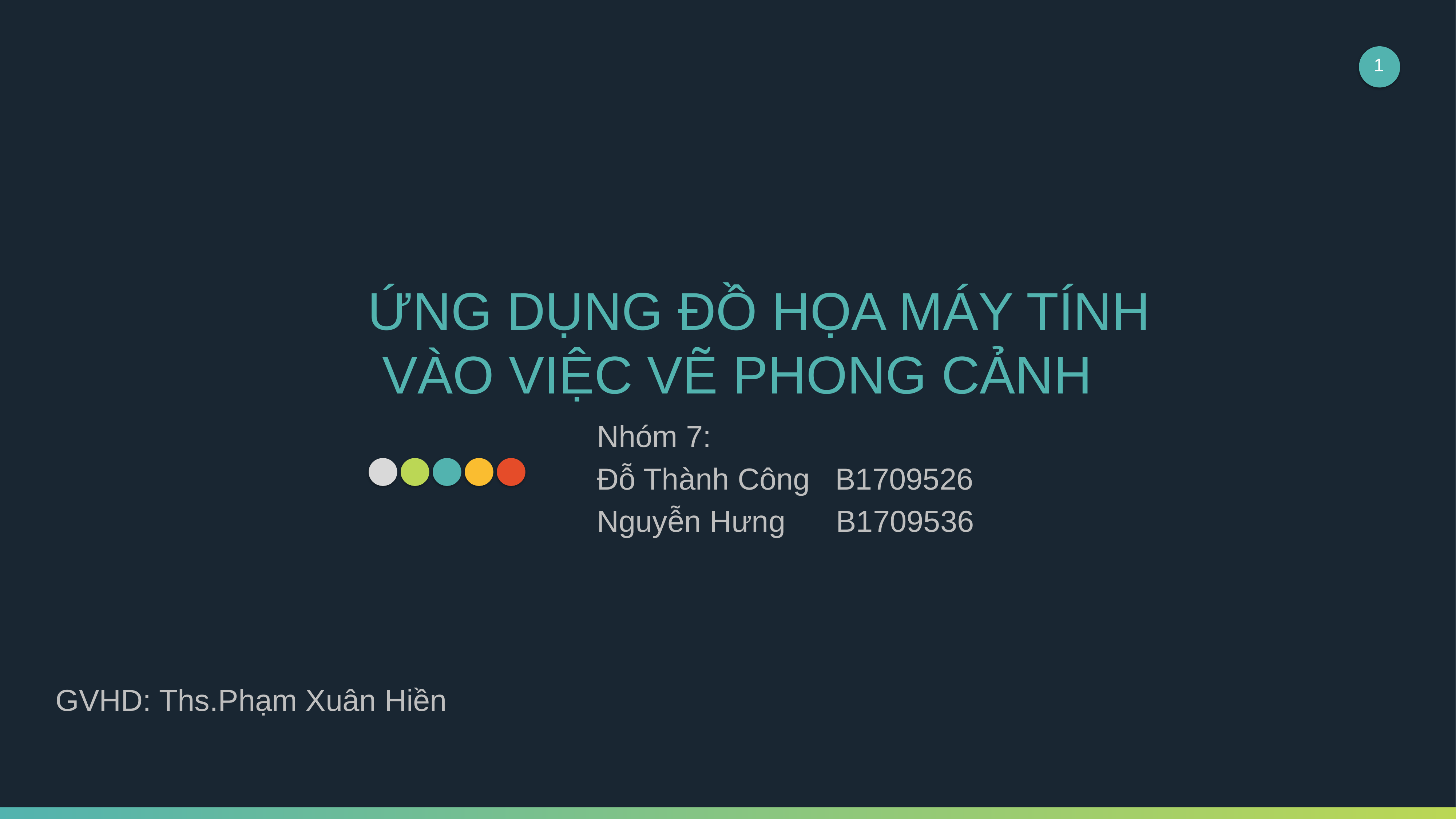

1
ỨNG DỤNG ĐỒ HỌA MÁY TÍNH
 VÀO VIỆC VẼ PHONG CẢNH
Nhóm 7:
Đỗ Thành Công   B1709526
Nguyễn Hưng      B1709536

GVHD: Ths.Phạm Xuân Hiền